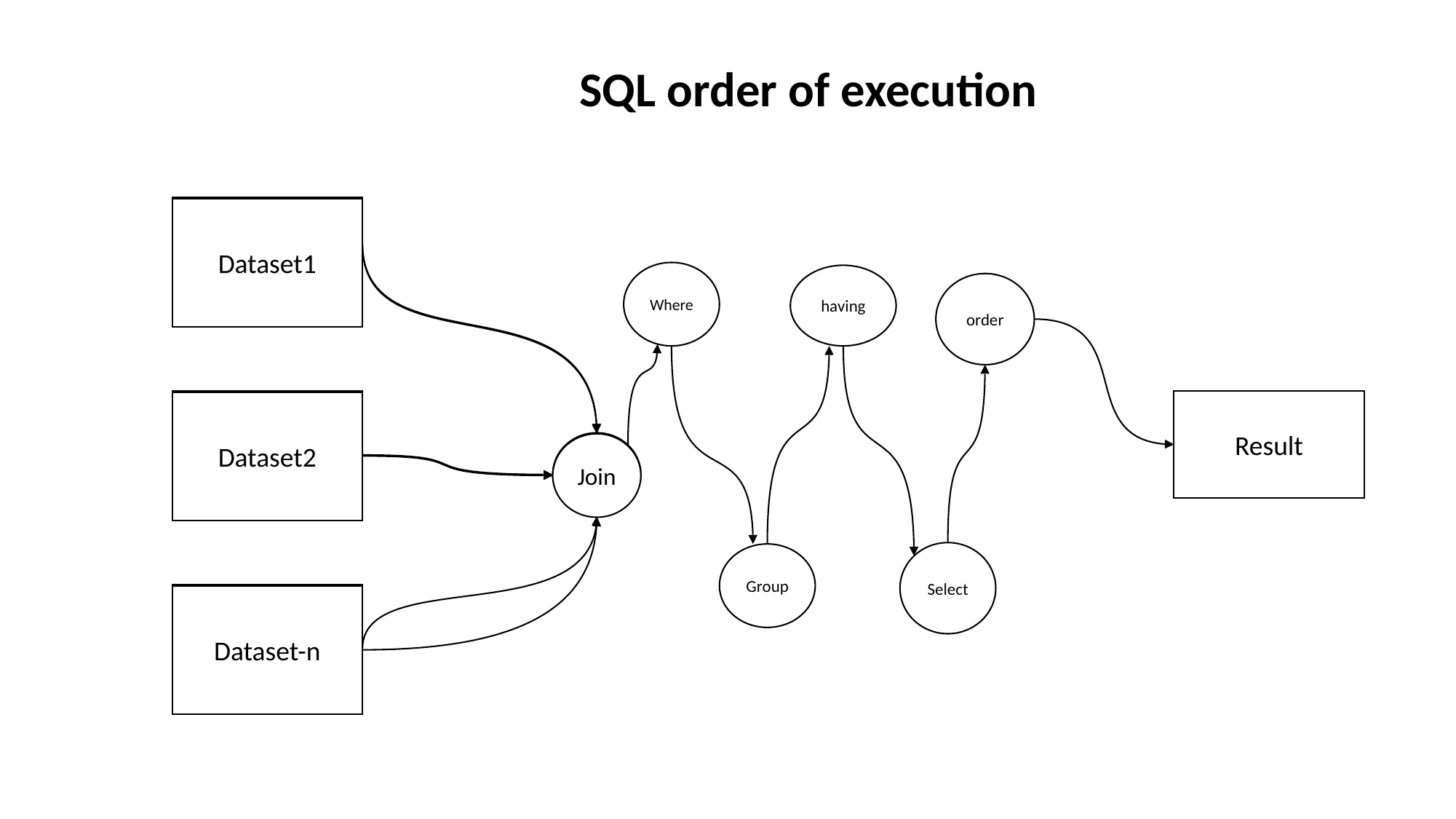

SQL order of execution

Dataset1
Where
having
order

Result
Dataset2

Join
Select
Group
Dataset-n
Dataset-n